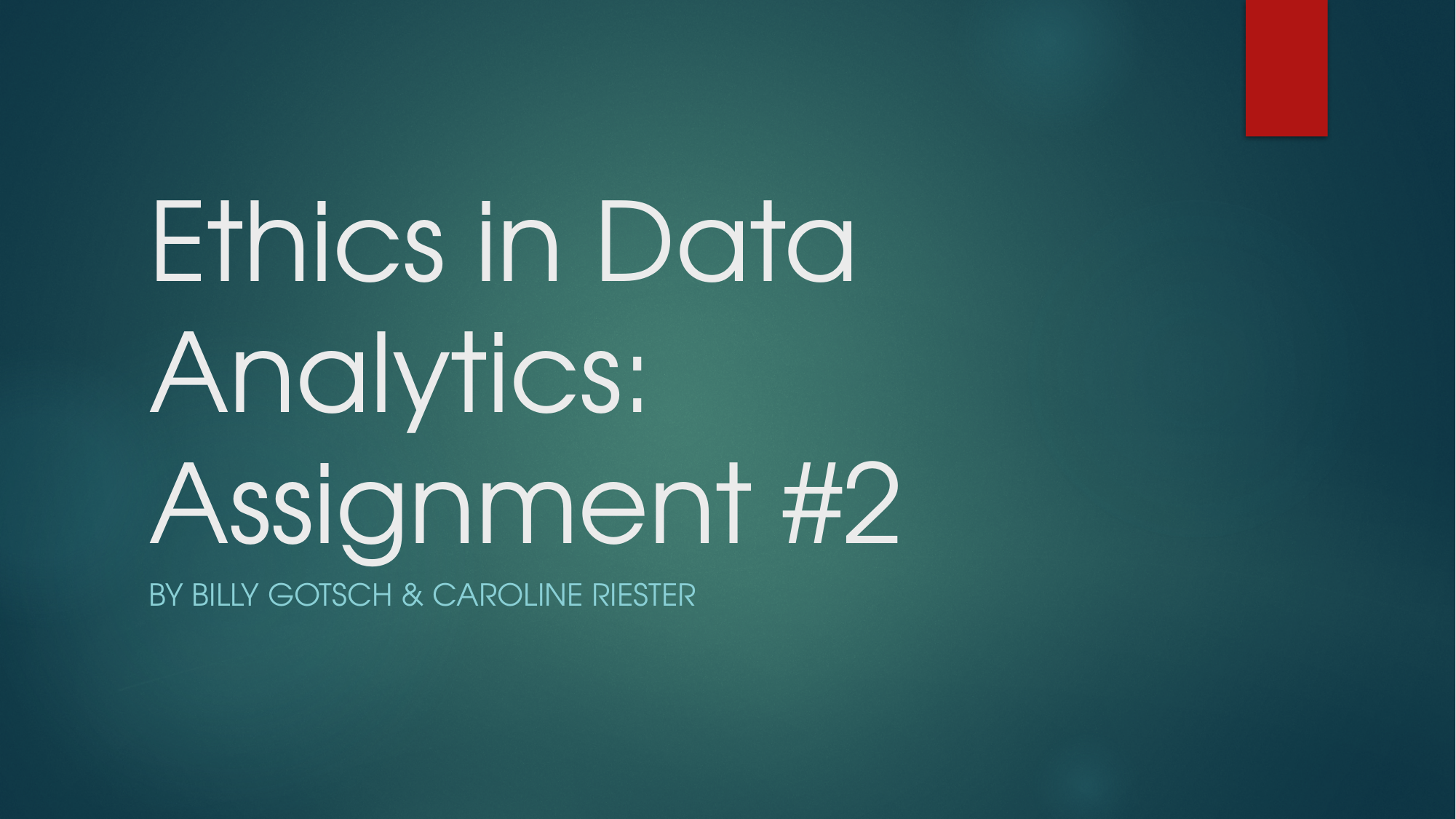

# Ethics in Data Analytics: Assignment #2
By Billy Gotsch & Caroline Riester